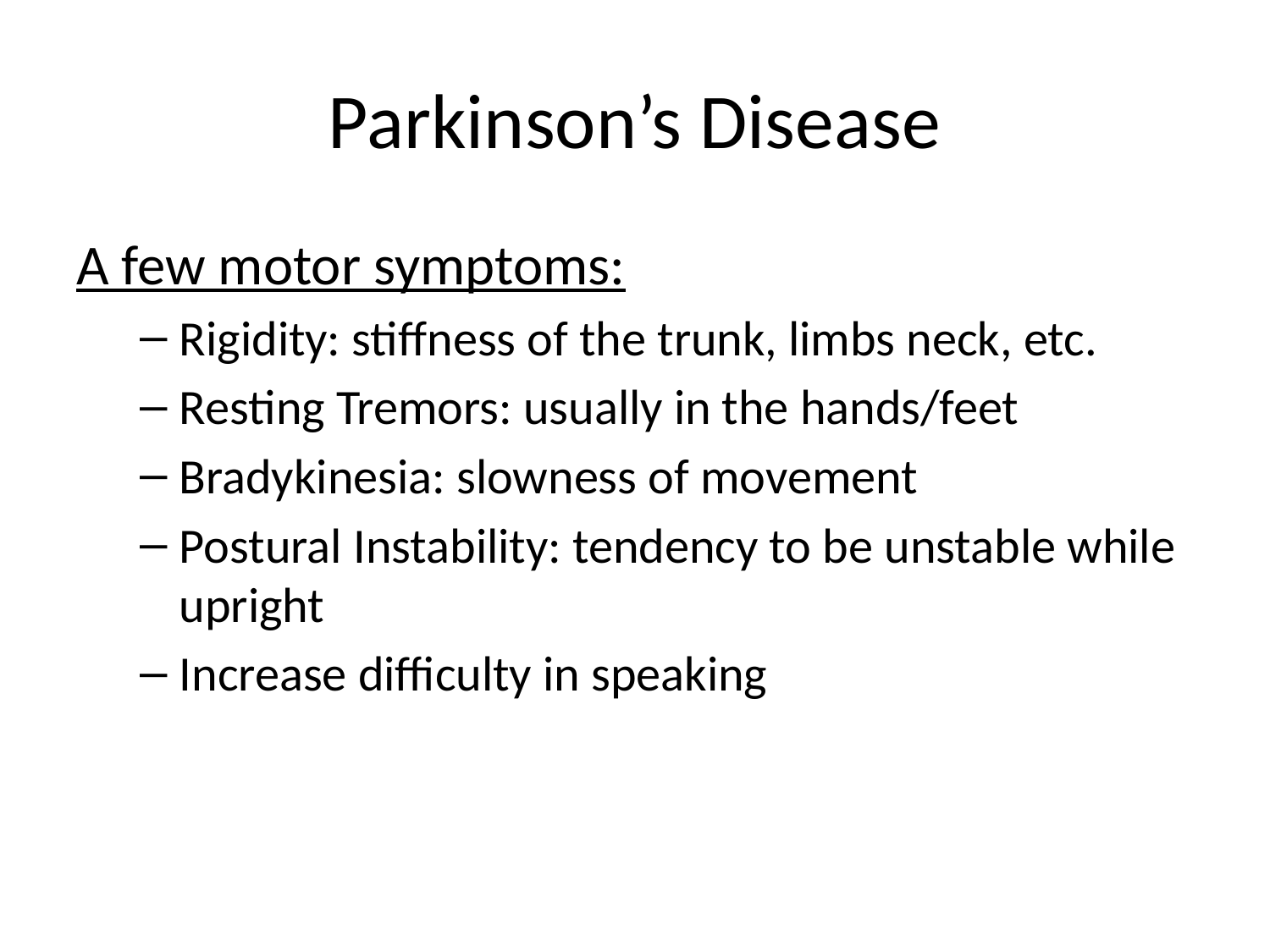

# Parkinson’s Disease
A few motor symptoms:
Rigidity: stiffness of the trunk, limbs neck, etc.
Resting Tremors: usually in the hands/feet
Bradykinesia: slowness of movement
Postural Instability: tendency to be unstable while upright
Increase difficulty in speaking